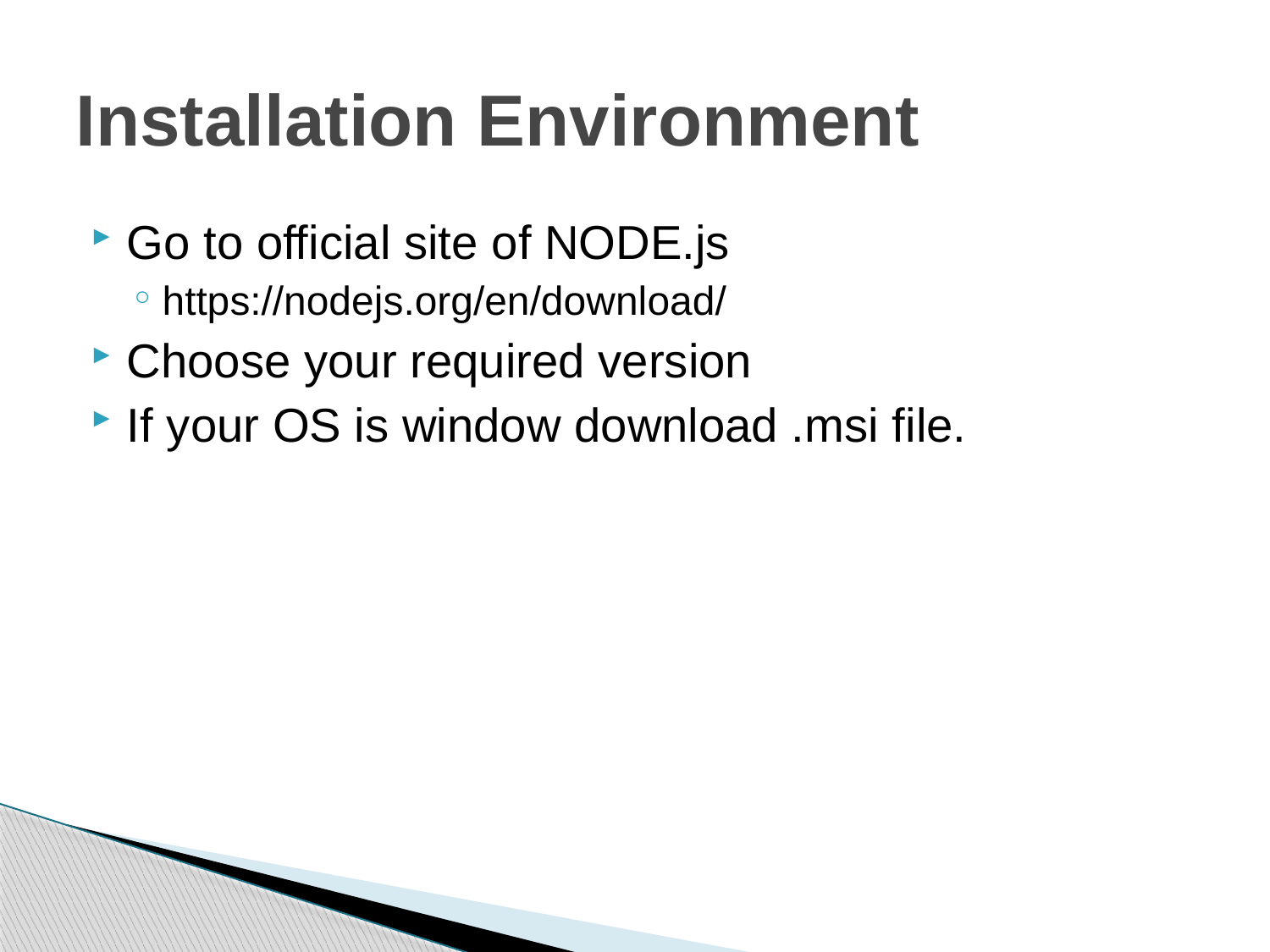

# Installation Environment
Go to official site of NODE.js
https://nodejs.org/en/download/
Choose your required version
If your OS is window download .msi file.